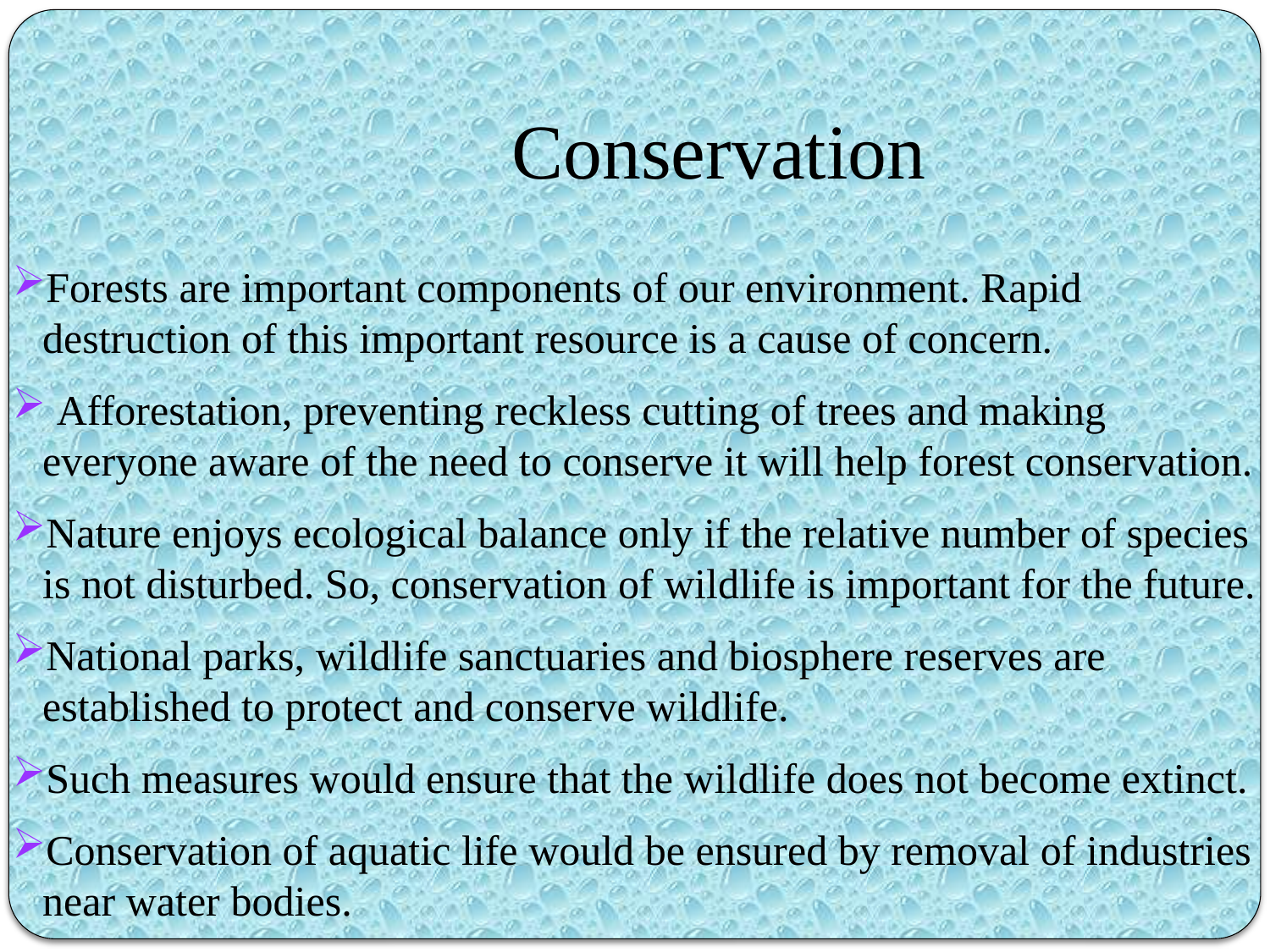

Conservation
Forests are important components of our environment. Rapid destruction of this important resource is a cause of concern.
 Afforestation, preventing reckless cutting of trees and making everyone aware of the need to conserve it will help forest conservation.
Nature enjoys ecological balance only if the relative number of species is not disturbed. So, conservation of wildlife is important for the future.
National parks, wildlife sanctuaries and biosphere reserves are established to protect and conserve wildlife.
Such measures would ensure that the wildlife does not become extinct.
Conservation of aquatic life would be ensured by removal of industries near water bodies.